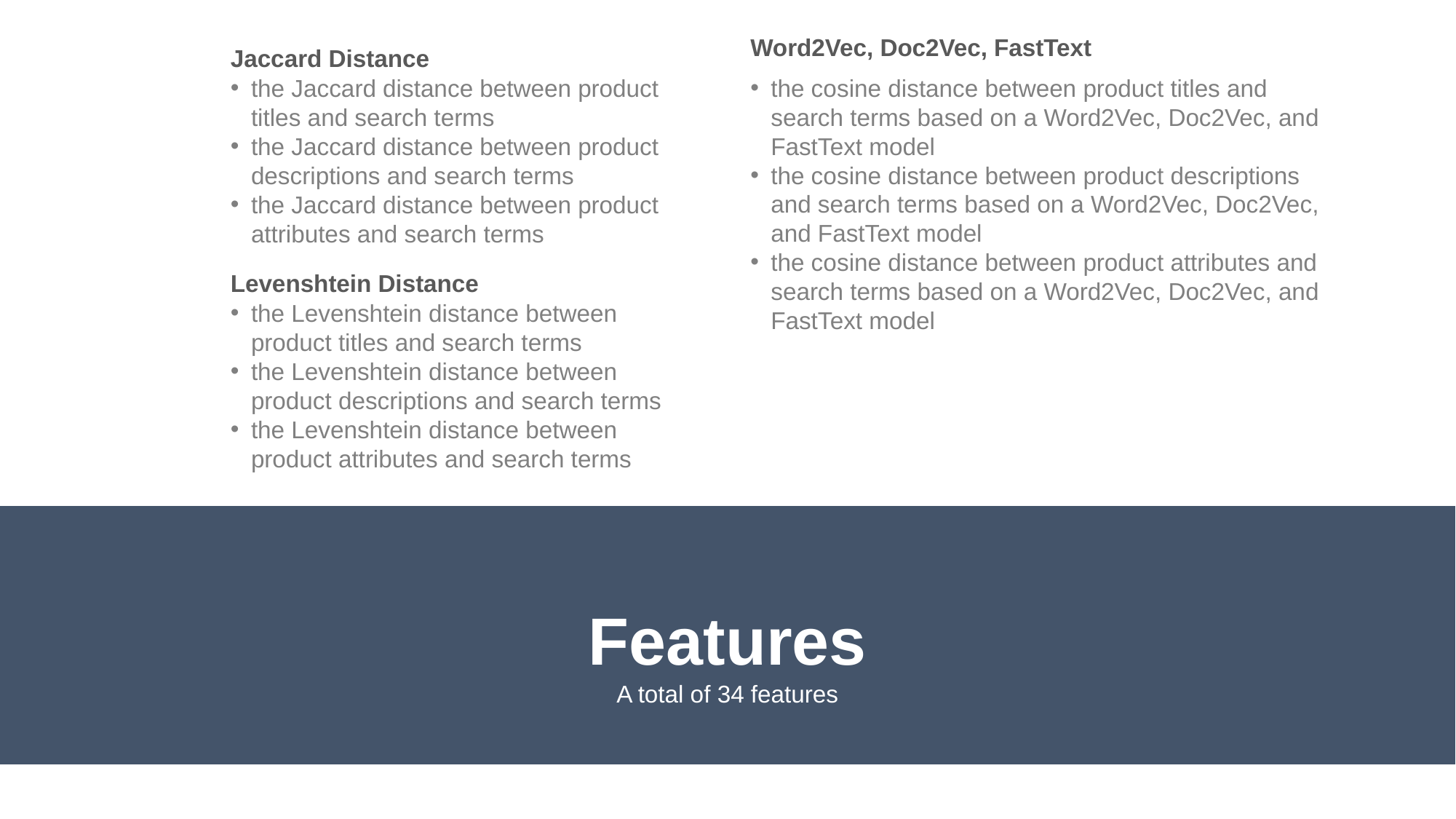

Word2Vec, Doc2Vec, FastText
the cosine distance between product titles and search terms based on a Word2Vec, Doc2Vec, and FastText model
the cosine distance between product descriptions and search terms based on a Word2Vec, Doc2Vec, and FastText model
the cosine distance between product attributes and search terms based on a Word2Vec, Doc2Vec, and FastText model
Jaccard Distance
the Jaccard distance between product titles and search terms
the Jaccard distance between product descriptions and search terms
the Jaccard distance between product attributes and search terms
Levenshtein Distance
the Levenshtein distance between product titles and search terms
the Levenshtein distance between product descriptions and search terms
the Levenshtein distance between product attributes and search terms

Features
A total of 34 features